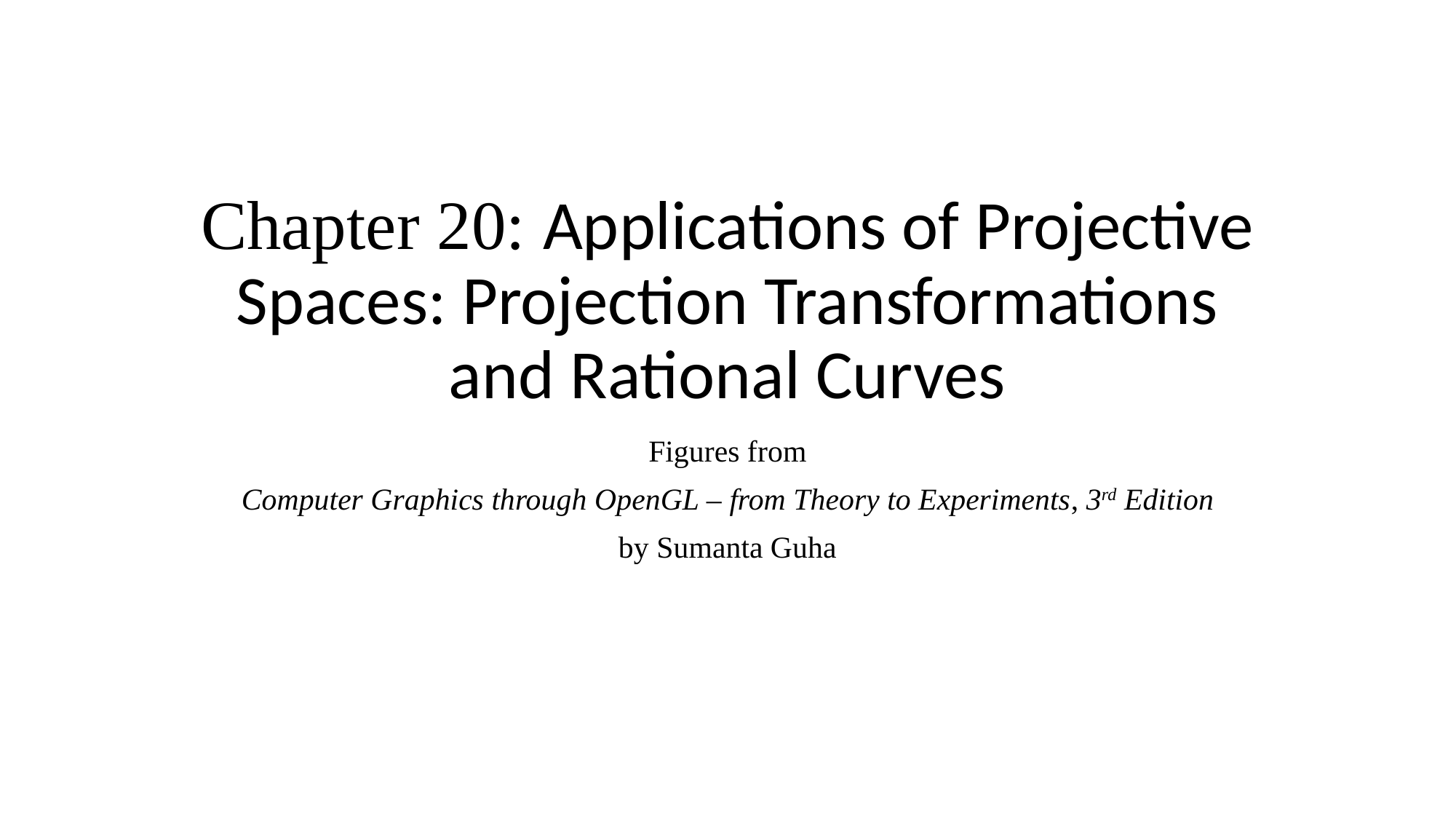

# Chapter 20: Applications of Projective Spaces: Projection Transformations and Rational Curves
Figures from
Computer Graphics through OpenGL – from Theory to Experiments, 3rd Edition
by Sumanta Guha